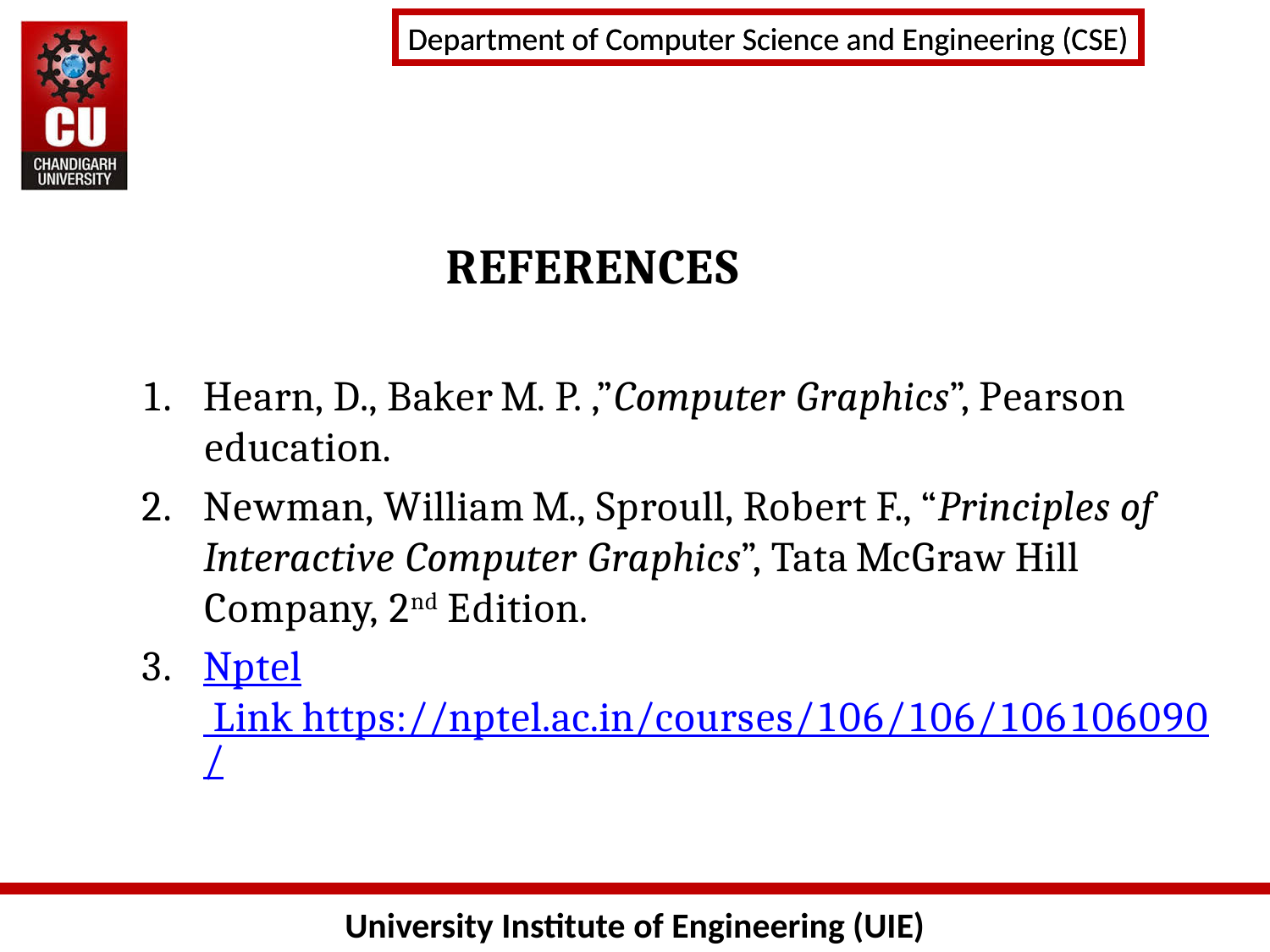

# REFERENCES

Hearn, D., Baker M. P. ,”Computer Graphics”, Pearson education.
Newman, William M., Sproull, Robert F., “Principles of Interactive Computer Graphics”, Tata McGraw Hill Company, 2nd Edition.
Nptel Link https://nptel.ac.in/courses/106/106/106106090/